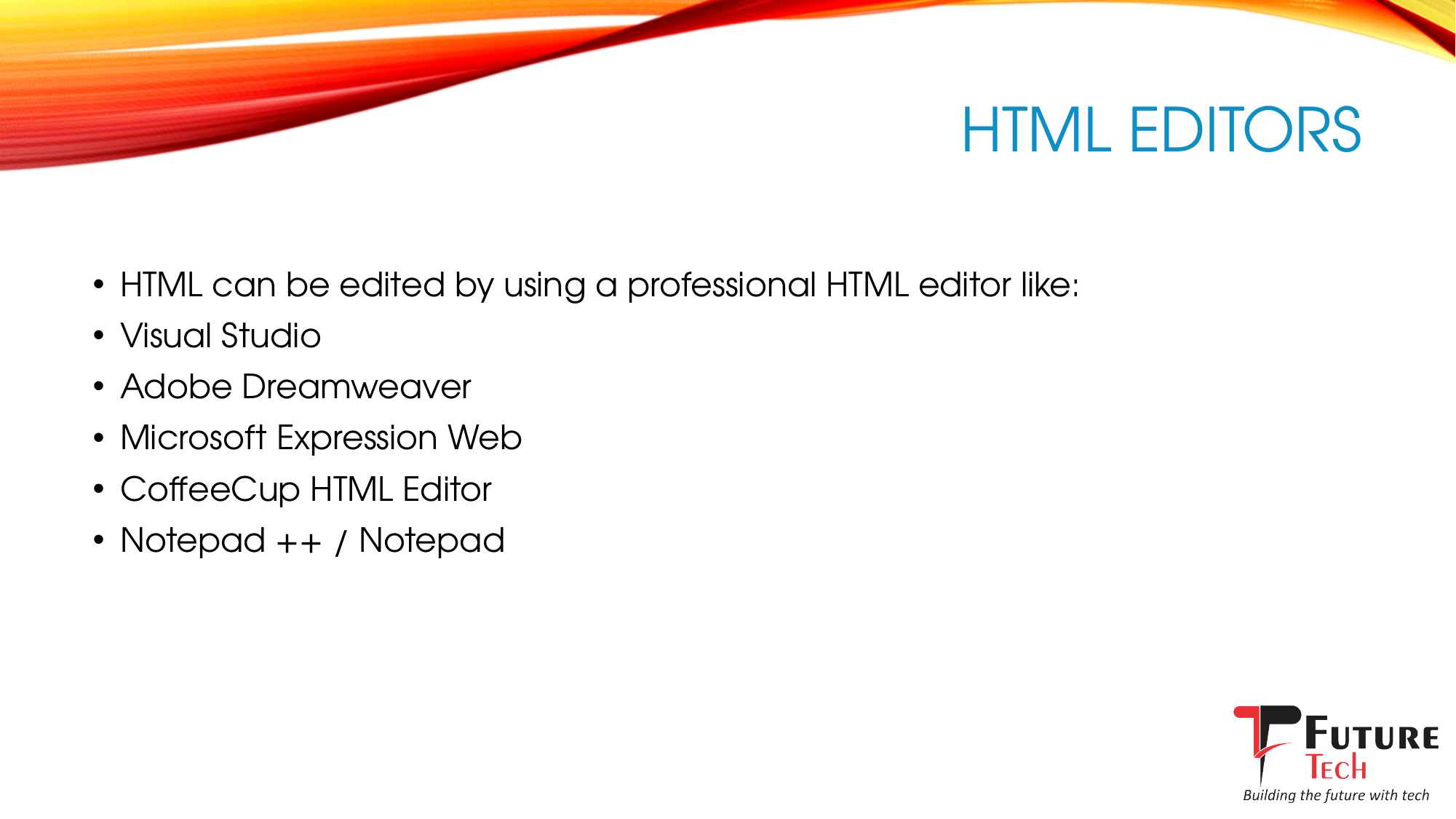

# HTML Editors
HTML can be edited by using a professional HTML editor like:
Visual Studio
Adobe Dreamweaver
Microsoft Expression Web
CoffeeCup HTML Editor
Notepad ++ / Notepad